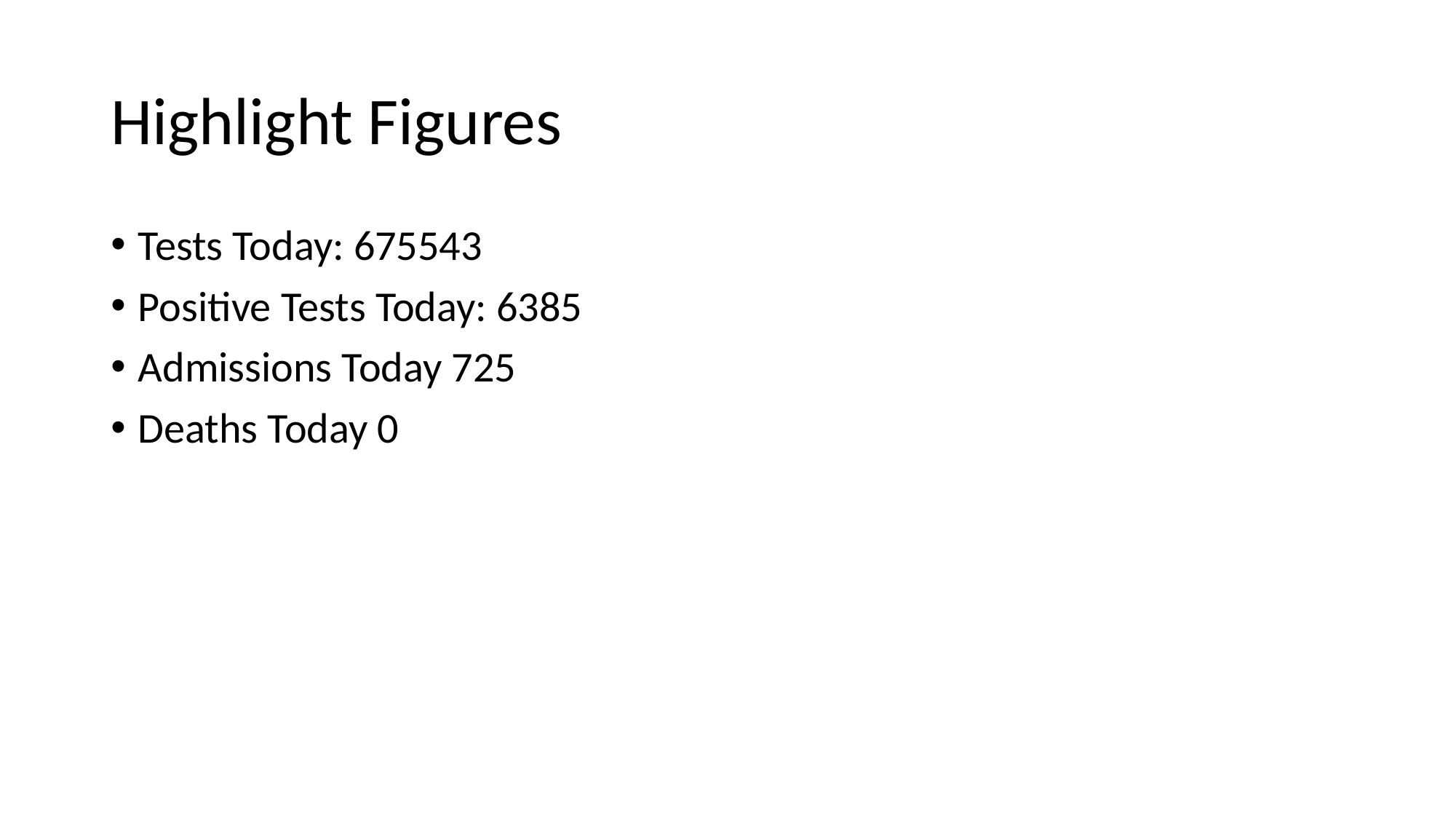

# Highlight Figures
Tests Today: 675543
Positive Tests Today: 6385
Admissions Today 725
Deaths Today 0